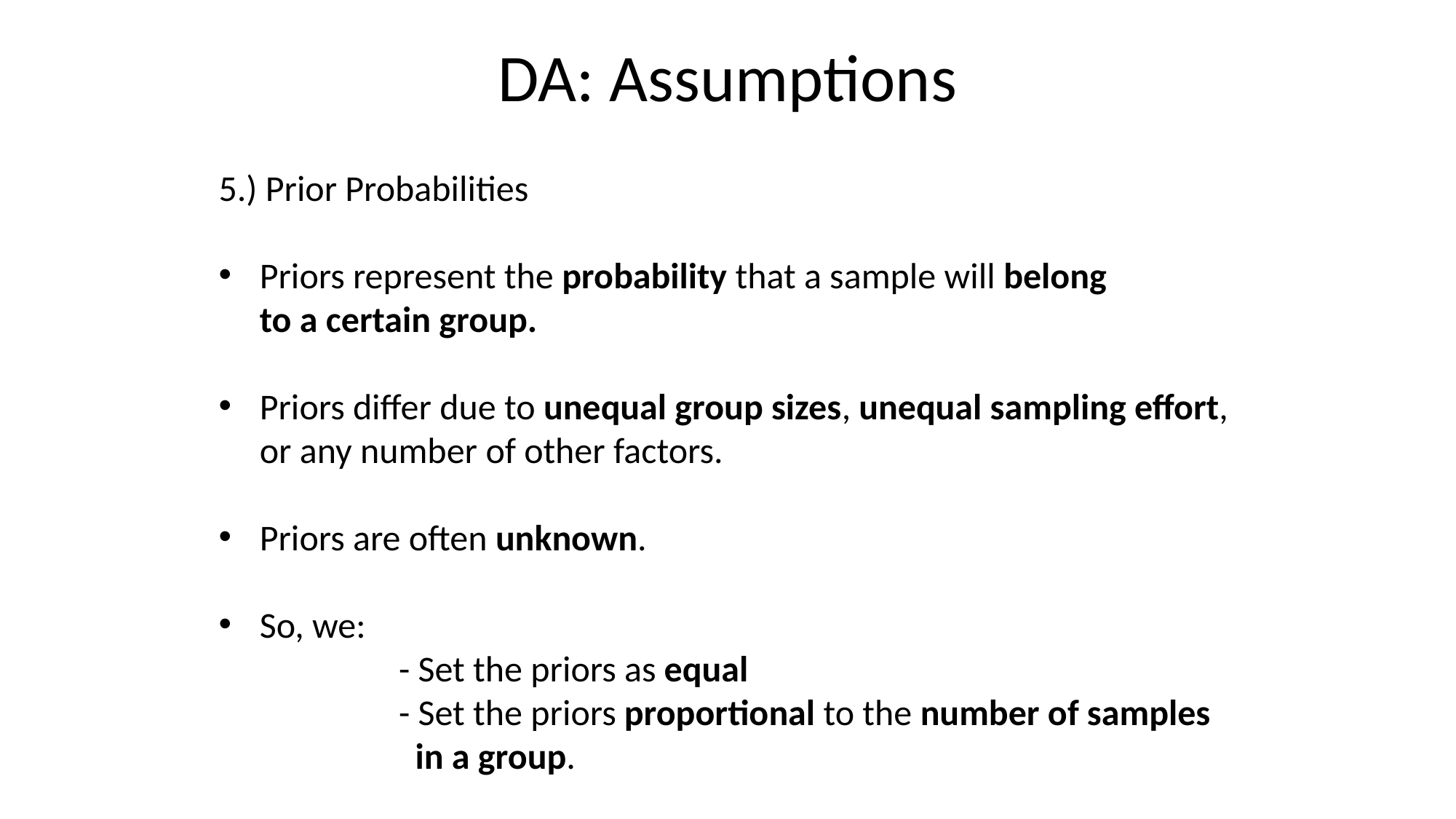

# DA: Assumptions
5.) Prior Probabilities

Priors represent the probability that a sample will belong
     to a certain group.

Priors differ due to unequal group sizes, unequal sampling effort,
     or any number of other factors.

Priors are often unknown.

So, we:
                      - Set the priors as equal
                      - Set the priors proportional to the number of samples
                        in a group.